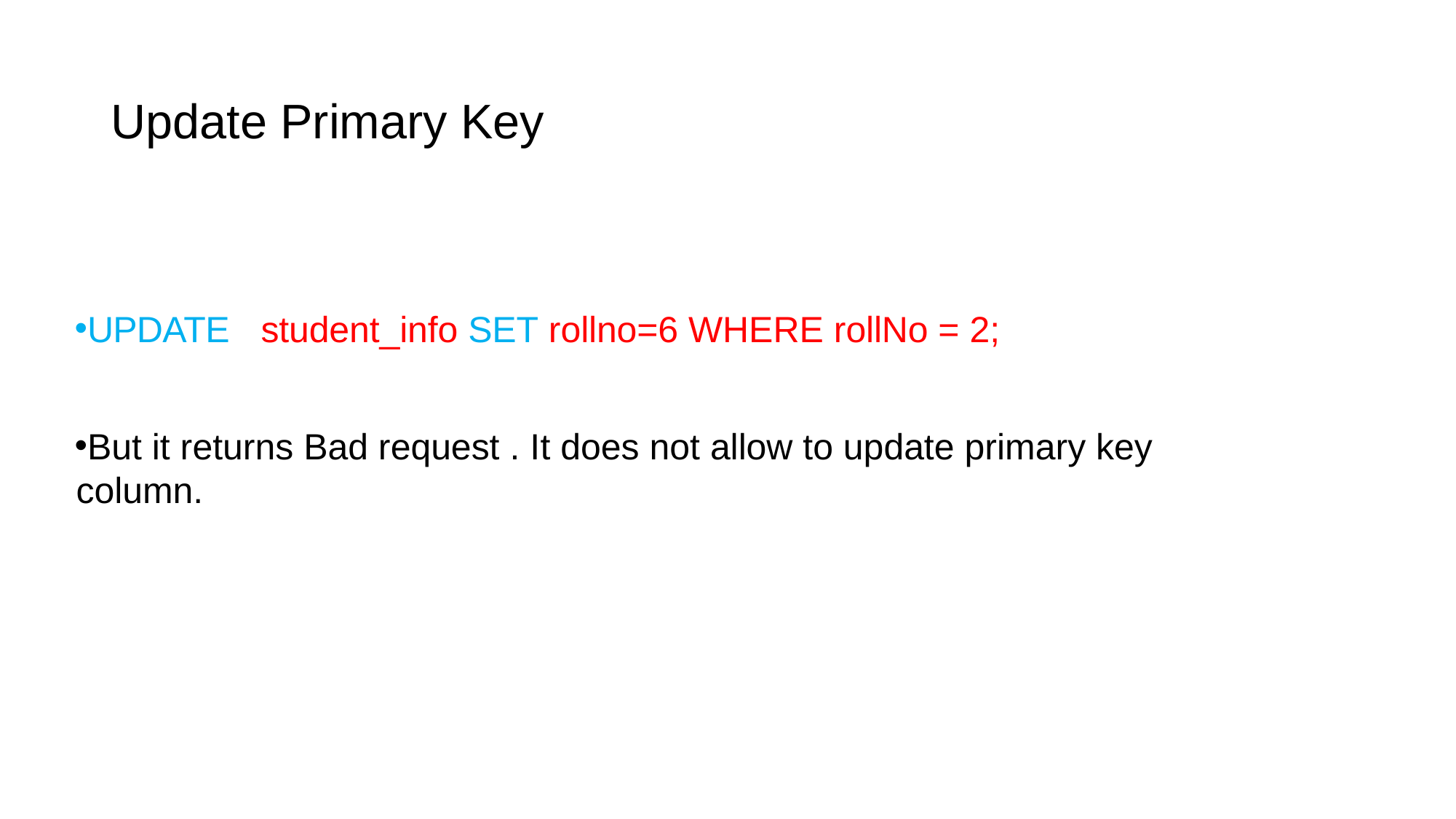

# Update Primary Key
UPDATE   student_info SET rollno=6 WHERE rollNo = 2;

But it returns Bad request . It does not allow to update primary key column.